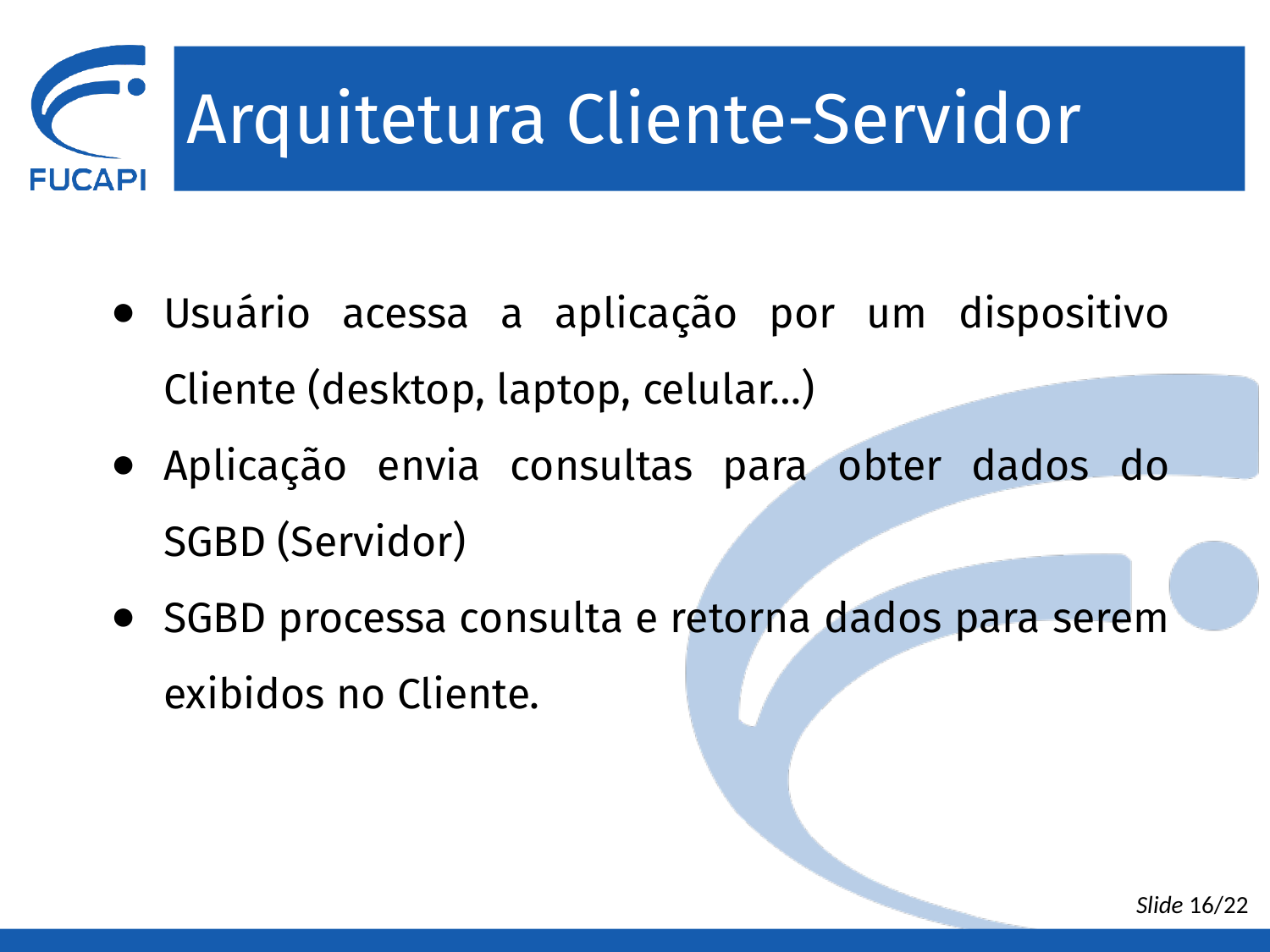

# Arquitetura Cliente-Servidor
Usuário acessa a aplicação por um dispositivo Cliente (desktop, laptop, celular…)
Aplicação envia consultas para obter dados do SGBD (Servidor)
SGBD processa consulta e retorna dados para serem exibidos no Cliente.